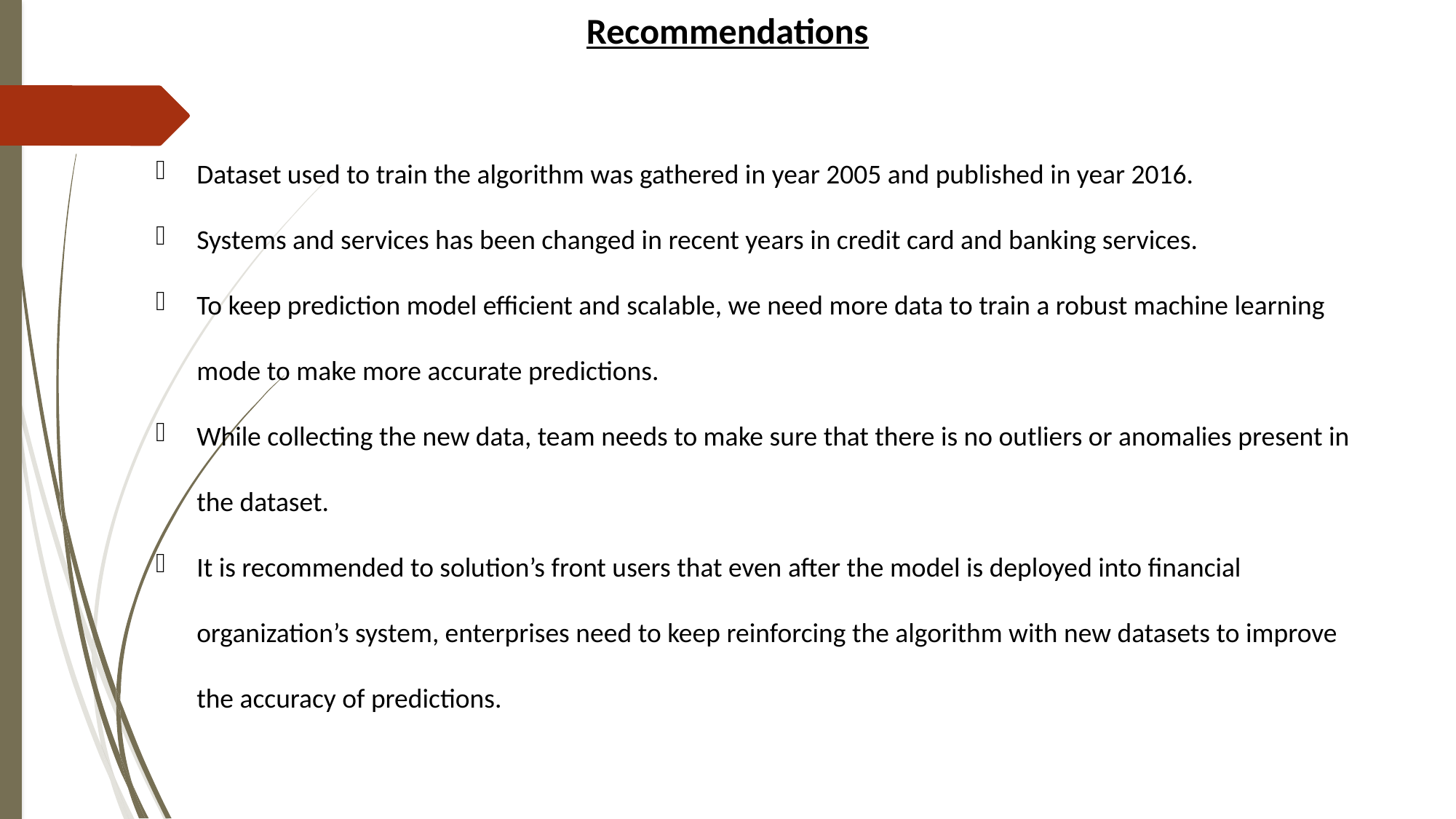

Recommendations
Dataset used to train the algorithm was gathered in year 2005 and published in year 2016.
Systems and services has been changed in recent years in credit card and banking services.
To keep prediction model efficient and scalable, we need more data to train a robust machine learning mode to make more accurate predictions.
While collecting the new data, team needs to make sure that there is no outliers or anomalies present in the dataset.
It is recommended to solution’s front users that even after the model is deployed into financial organization’s system, enterprises need to keep reinforcing the algorithm with new datasets to improve the accuracy of predictions.